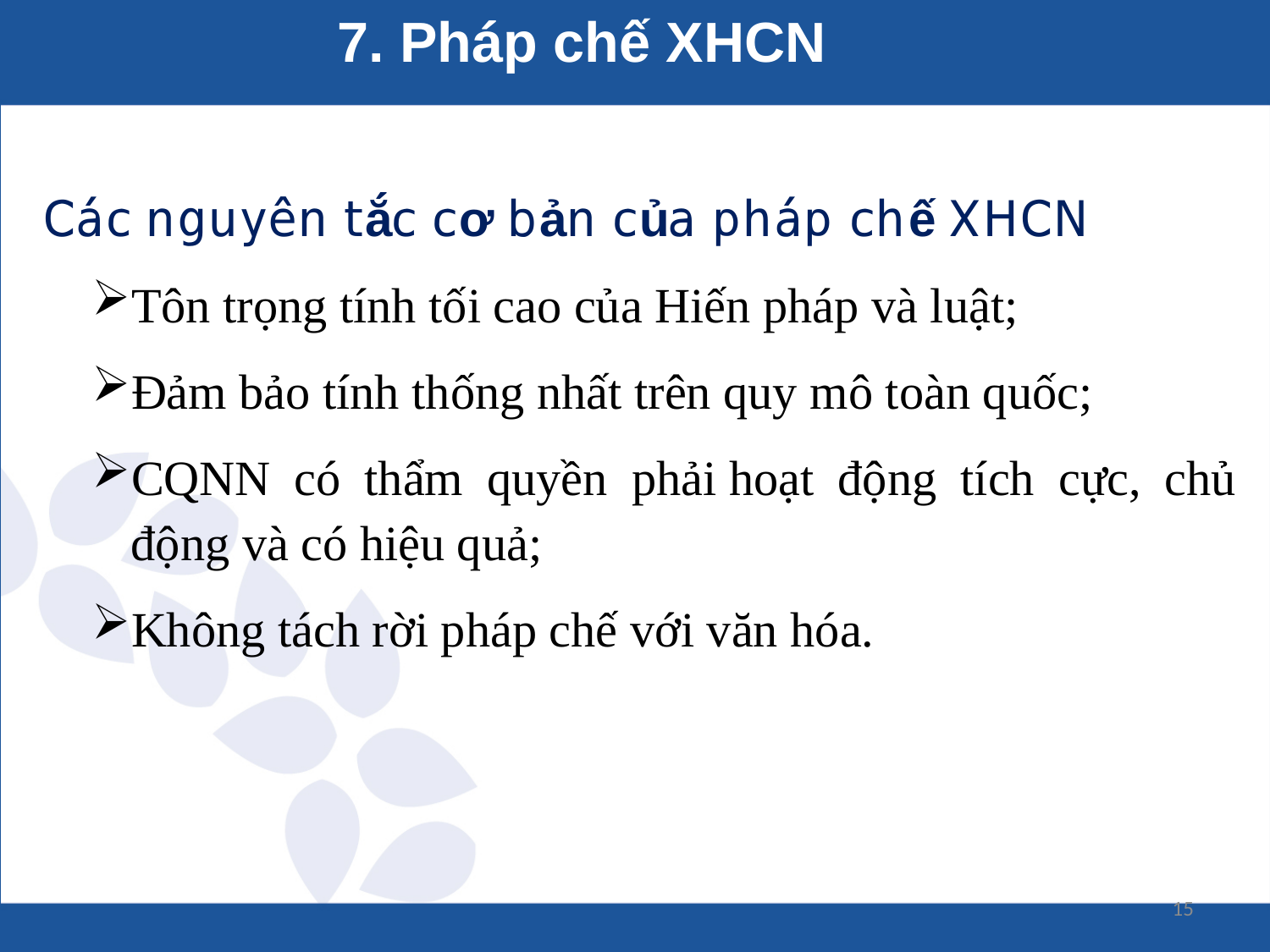

7. Pháp chế XHCN
Các nguyên tắc cơ bản của pháp chế XHCN
Tôn trọng tính tối cao của Hiến pháp và luật;
Đảm bảo tính thống nhất trên quy mô toàn quốc;
CQNN có thẩm quyền phải hoạt động tích cực, chủ động và có hiệu quả;
Không tách rời pháp chế với văn hóa.

15